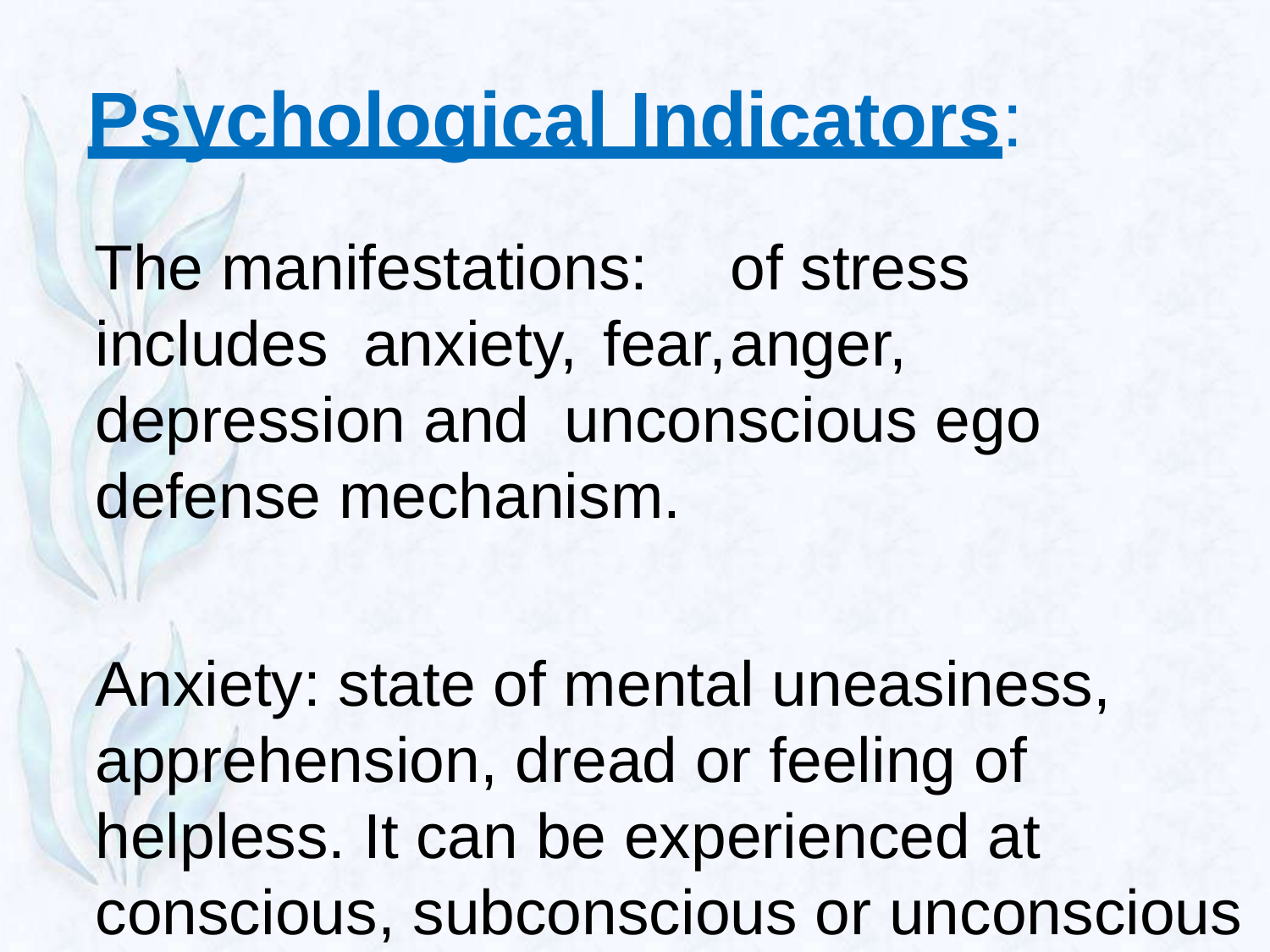

# Psychological Indicators:

The manifestations:	of stress	includes  anxiety,	fear,	anger, depression and  unconscious ego defense mechanism.

Anxiety: state of mental uneasiness,  apprehension, dread or feeling of  helpless. It can be experienced at  conscious, subconscious or unconscious  level